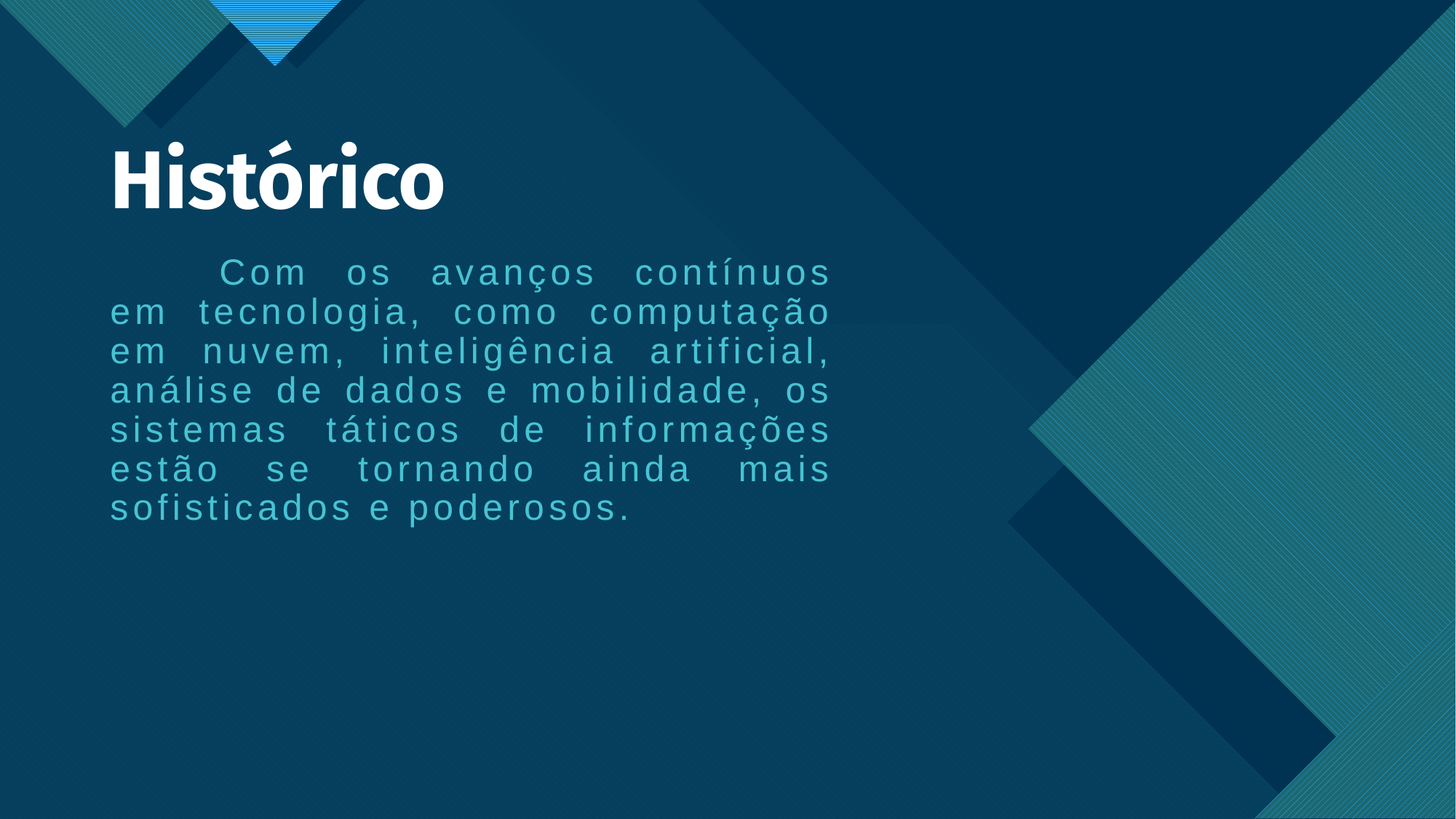

# Histórico
	Com os avanços contínuos em tecnologia, como computação em nuvem, inteligência artificial, análise de dados e mobilidade, os sistemas táticos de informações estão se tornando ainda mais sofisticados e poderosos.